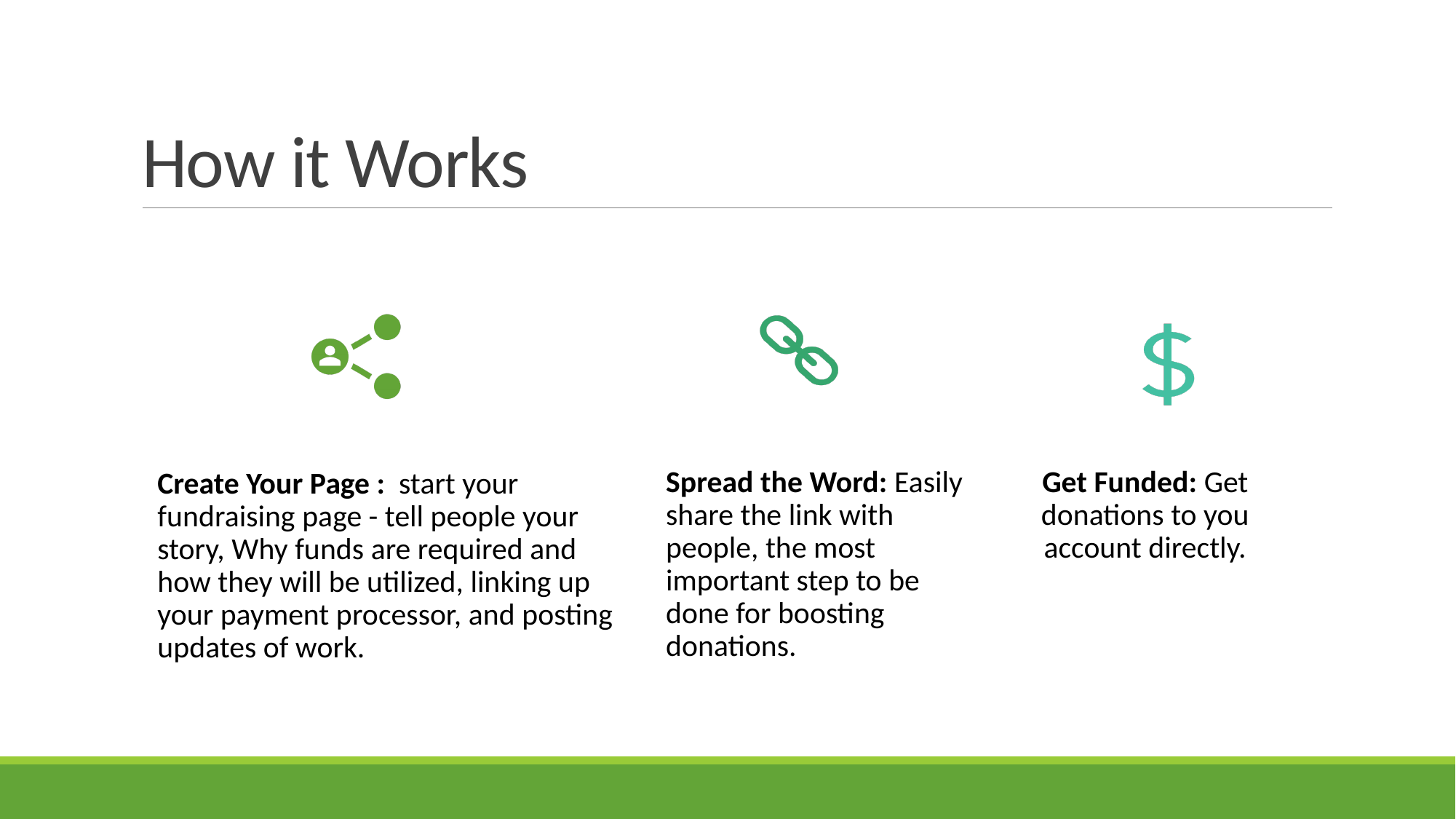

# How it Works
Create Your Page :  start your fundraising page - tell people your story, Why funds are required and how they will be utilized, linking up your payment processor, and posting updates of work.
Spread the Word: Easily share the link with people, the most important step to be done for boosting donations.
Get Funded: Get donations to you account directly.